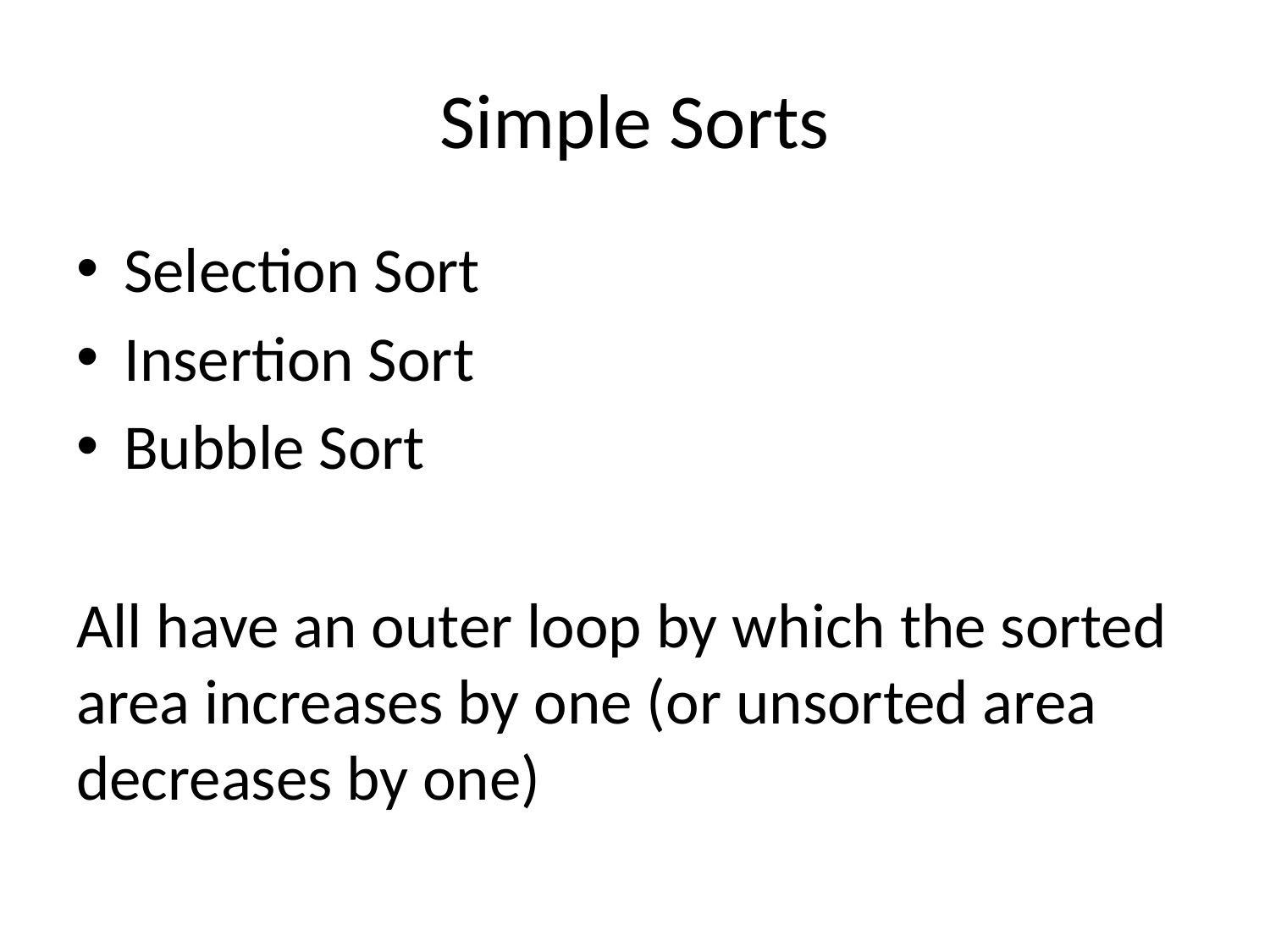

# Simple Sorts
Selection Sort
Insertion Sort
Bubble Sort

All have an outer loop by which the sorted area increases by one (or unsorted area decreases by one)